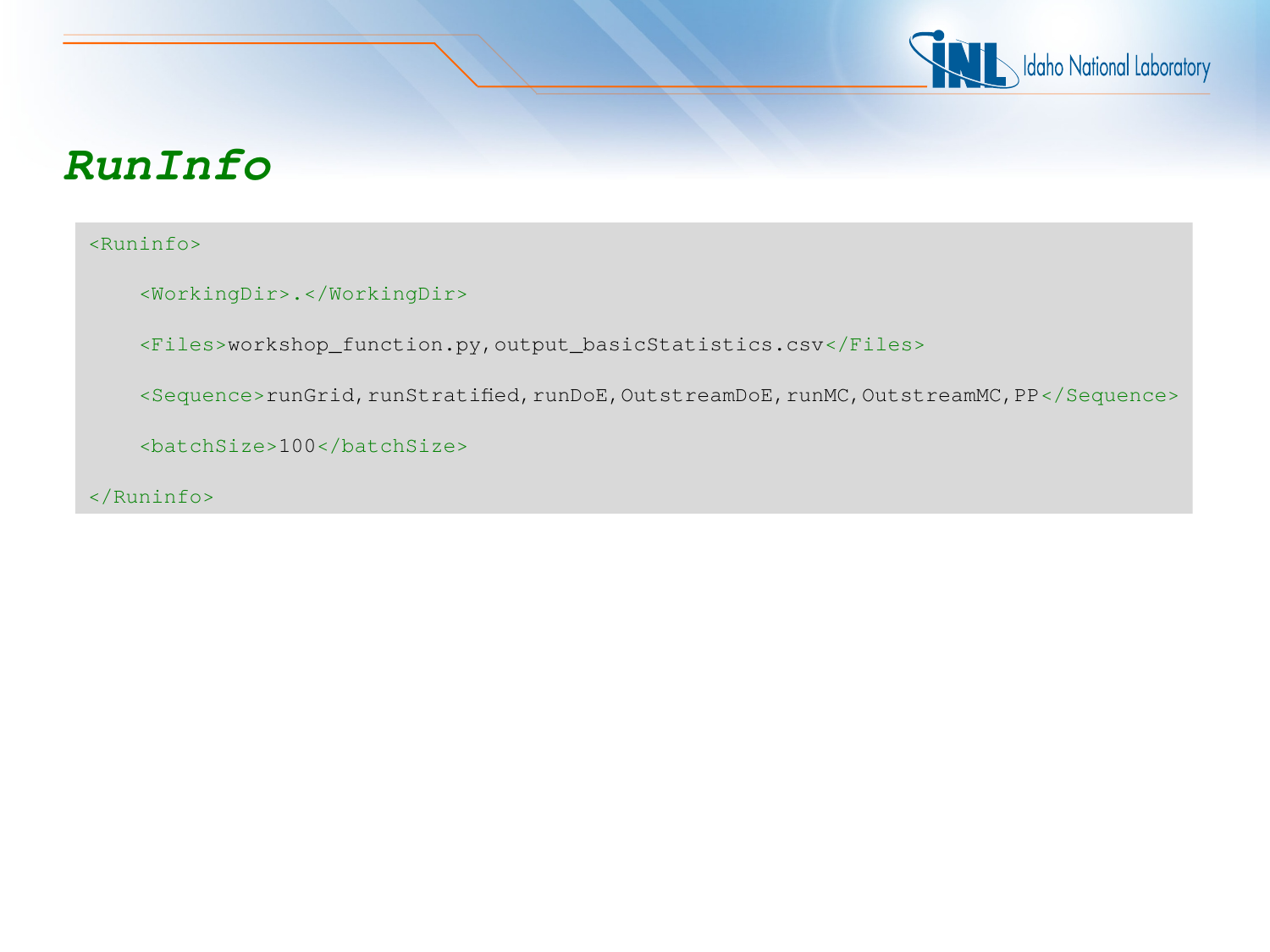

# RunInfo
<Runinfo>

    <WorkingDir>.</WorkingDir>

    <Files>workshop_function.py,output_basicStatistics.csv</Files>

    <Sequence>runGrid,runStratified,runDoE,OutstreamDoE,runMC,OutstreamMC,PP</Sequence>

    <batchSize>100</batchSize>

</Runinfo>